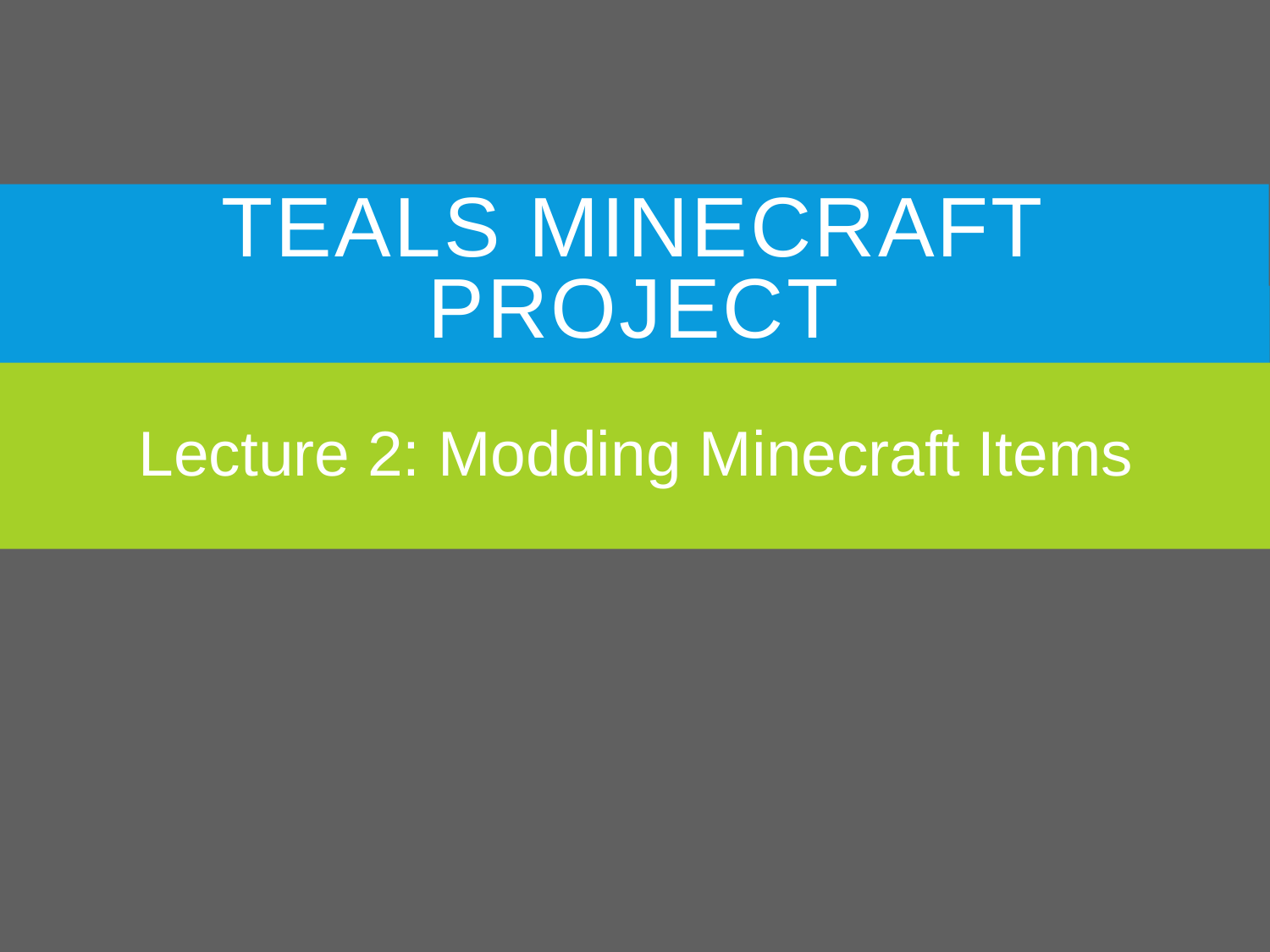

TEALS Minecraft Project
Lecture 2: Modding Minecraft Items